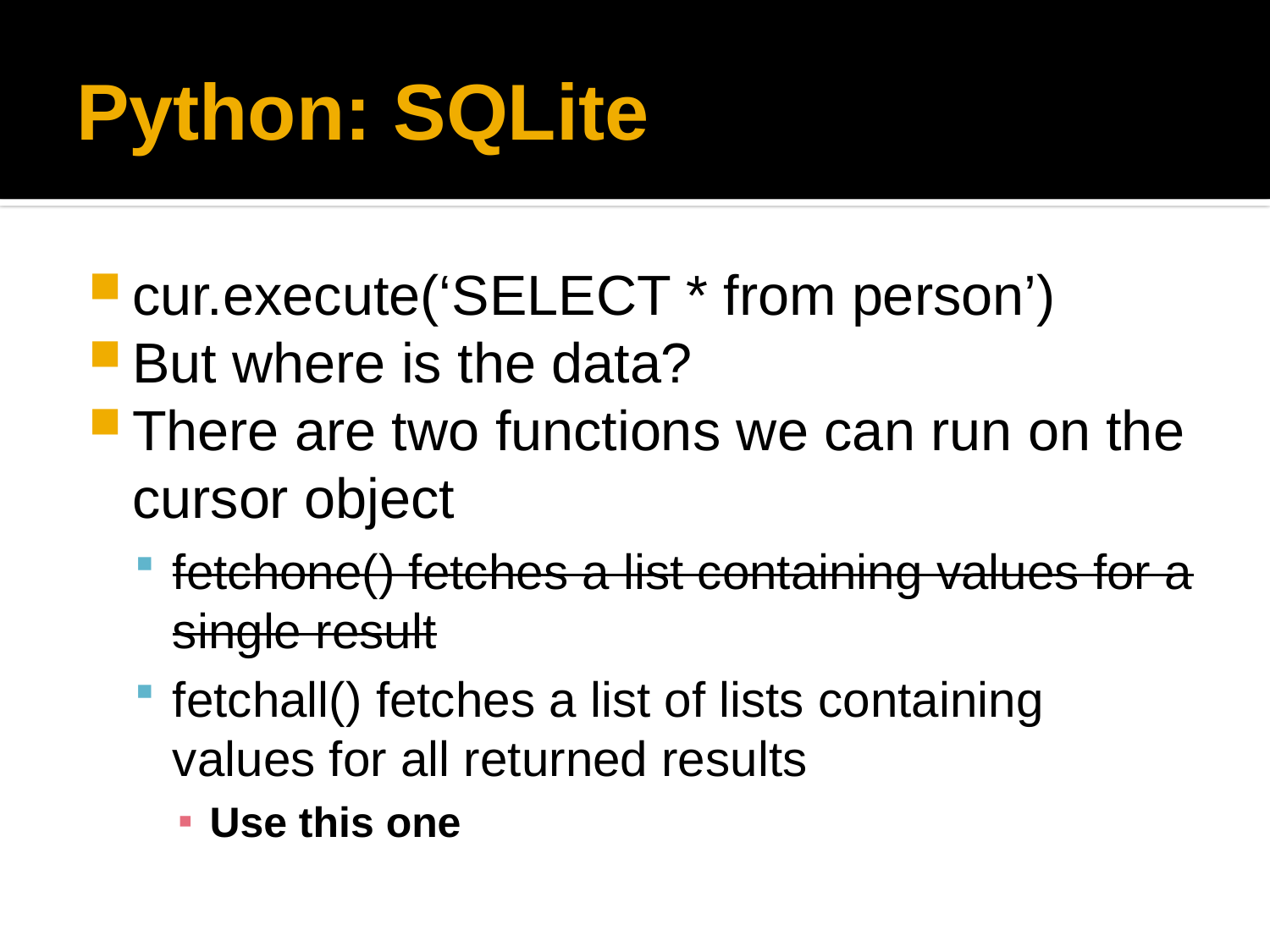

# Python: SQLite
cur.execute(‘SELECT * from person’)
But where is the data?
There are two functions we can run on the cursor object
fetchone() fetches a list containing values for a single result
fetchall() fetches a list of lists containing values for all returned results
Use this one